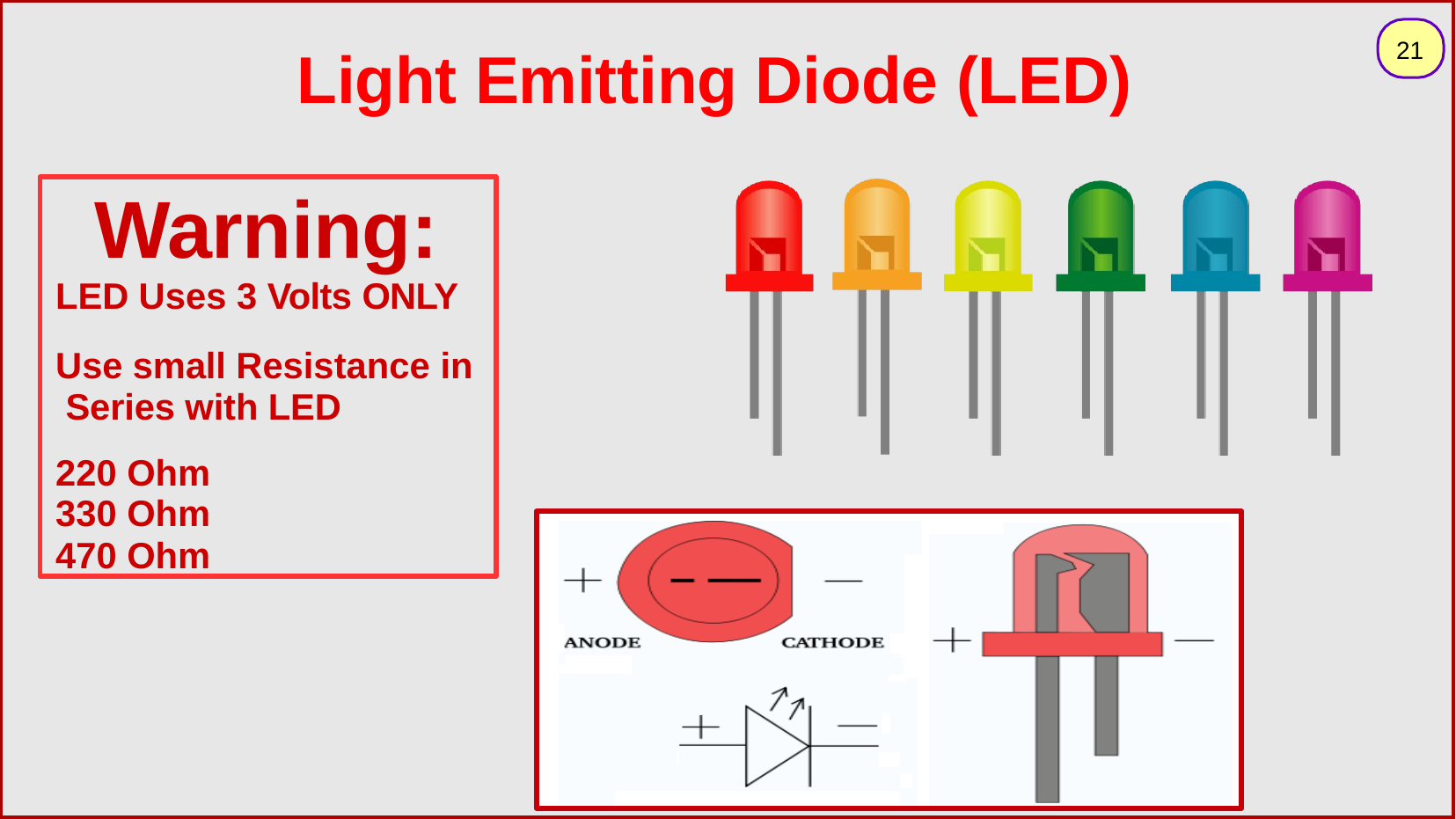

21
# Light Emitting Diode (LED)
Warning:
LED Uses 3 Volts ONLY
Use small Resistance in  Series with LED
220 Ohm
330 Ohm
470 Ohm